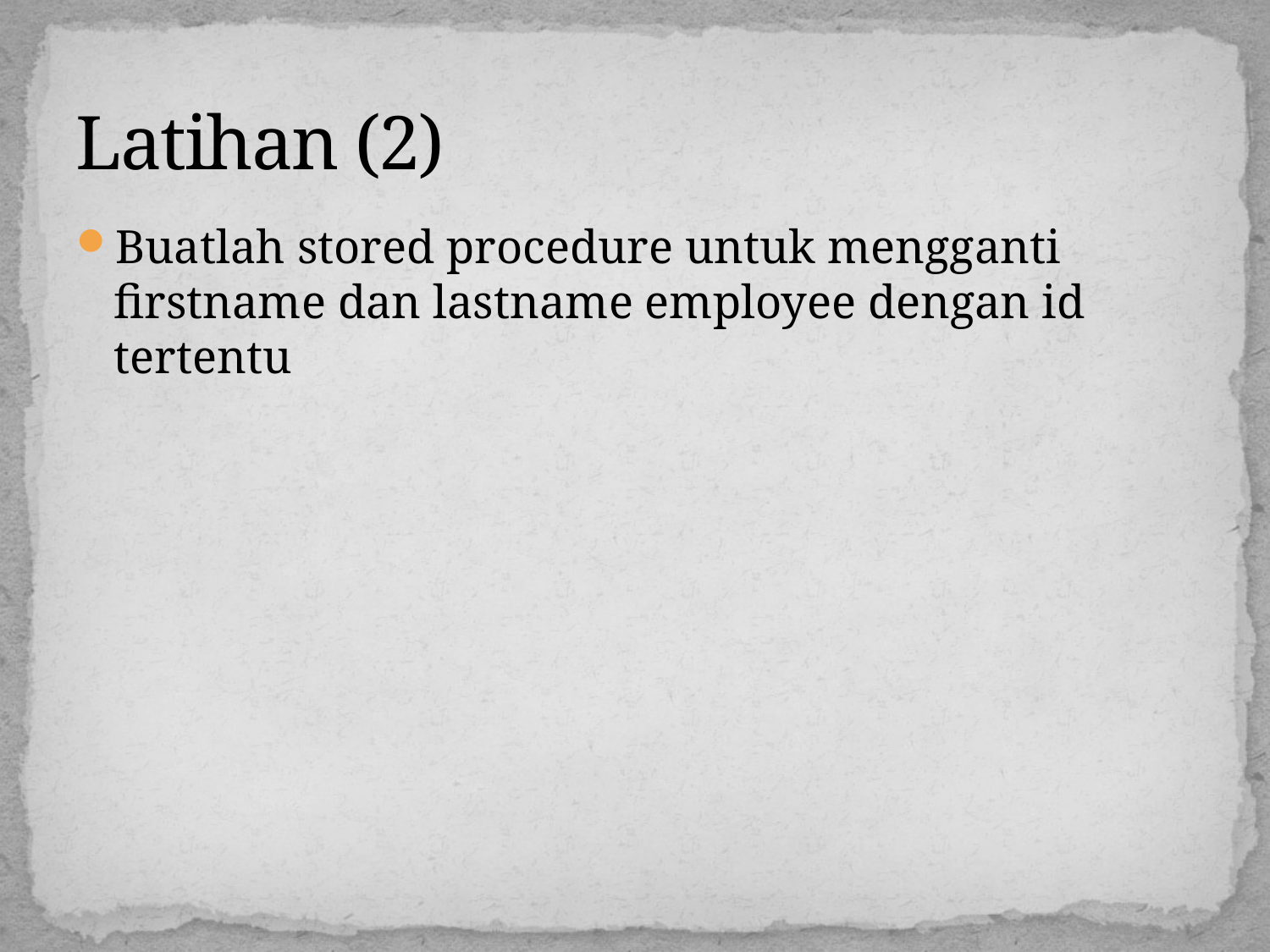

# Latihan (2)
Buatlah stored procedure untuk mengganti firstname dan lastname employee dengan id tertentu